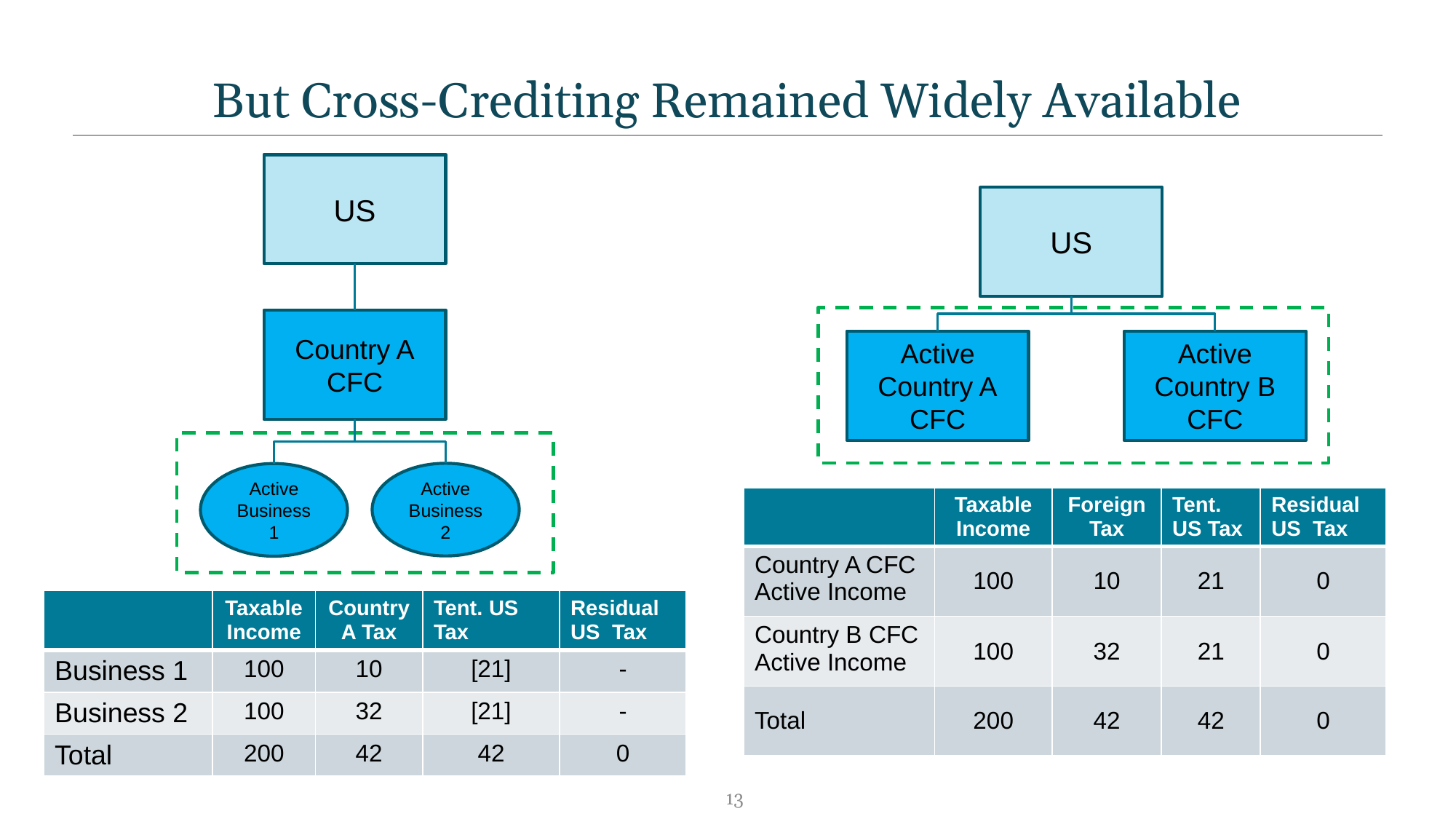

# But Cross-Crediting Remained Widely Available

US

US

Country A
CFC

Active Country B
CFC

Active Country A
CFC

Active Business 2
Active Business 1
|  | Taxable Income | Foreign Tax | Tent. US Tax | Residual US Tax |
| --- | --- | --- | --- | --- |
| Country A CFC Active Income | 100 | 10 | 21 | 0 |
| Country B CFC Active Income | 100 | 32 | 21 | 0 |
| Total | 200 | 42 | 42 | 0 |
|  | Taxable Income | Country A Tax | Tent. US Tax | Residual US Tax |
| --- | --- | --- | --- | --- |
| Business 1 | 100 | 10 | [21] | - |
| Business 2 | 100 | 32 | [21] | - |
| Total | 200 | 42 | 42 | 0 |
13